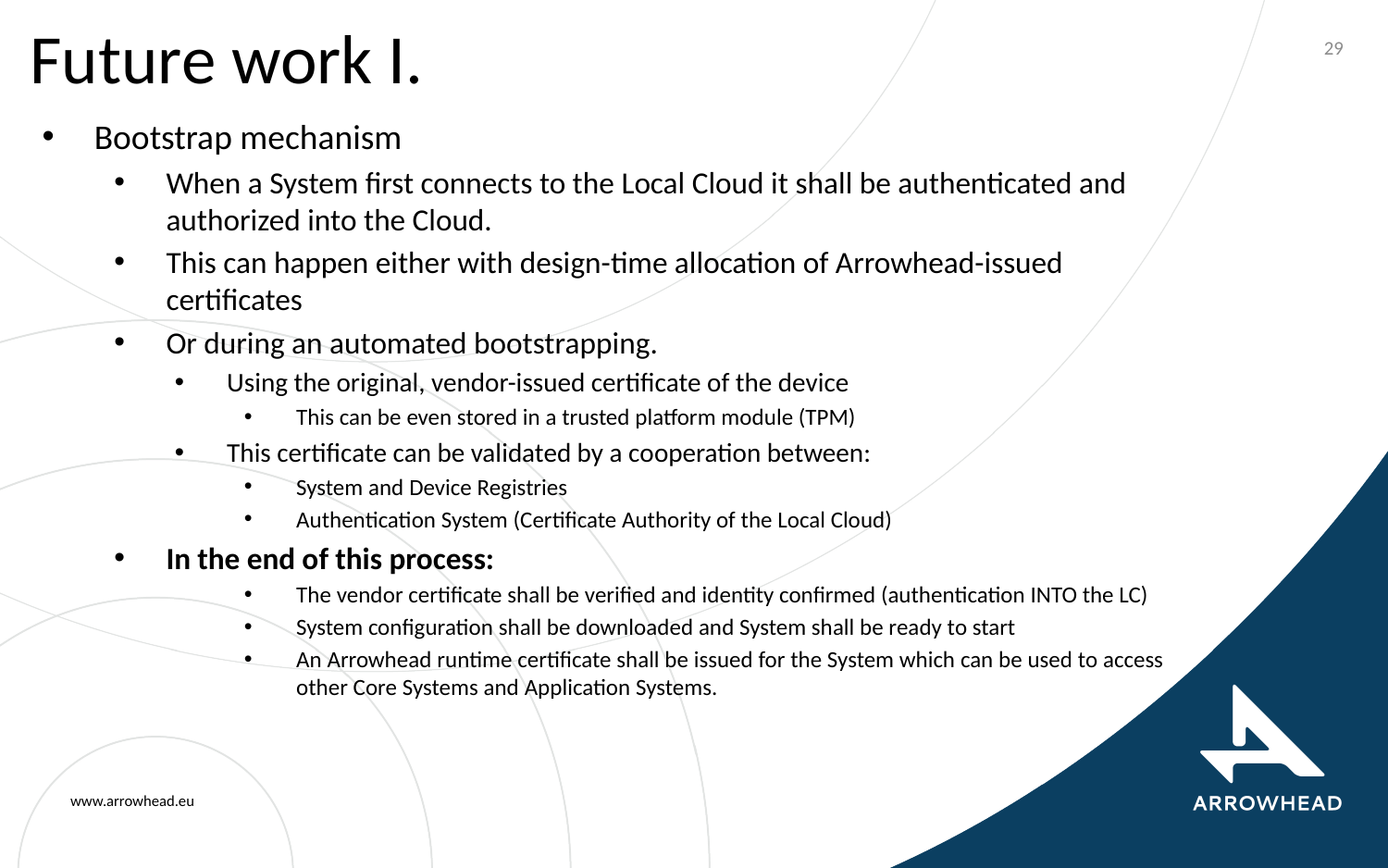

# Future work I.
29
Bootstrap mechanism
When a System first connects to the Local Cloud it shall be authenticated and authorized into the Cloud.
This can happen either with design-time allocation of Arrowhead-issued certificates
Or during an automated bootstrapping.
Using the original, vendor-issued certificate of the device
This can be even stored in a trusted platform module (TPM)
This certificate can be validated by a cooperation between:
System and Device Registries
Authentication System (Certificate Authority of the Local Cloud)
In the end of this process:
The vendor certificate shall be verified and identity confirmed (authentication INTO the LC)
System configuration shall be downloaded and System shall be ready to start
An Arrowhead runtime certificate shall be issued for the System which can be used to access other Core Systems and Application Systems.